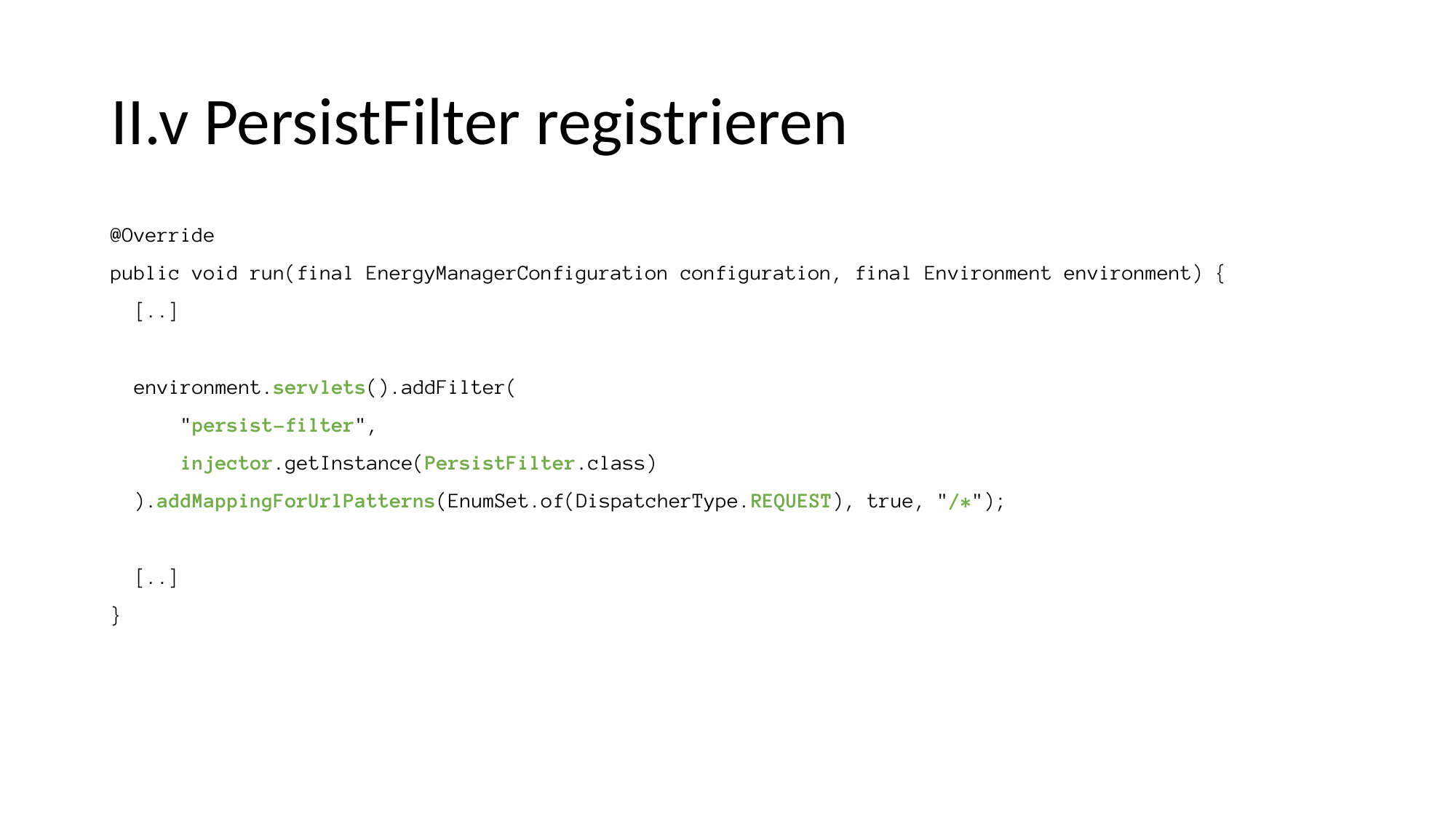

# II.v PersistFilter registrieren
@Override
public void run(final EnergyManagerConfiguration configuration, final Environment environment) {
  [..]

  environment.servlets().addFilter(
      "persist-filter",
      injector.getInstance(PersistFilter.class)
  ).addMappingForUrlPatterns(EnumSet.of(DispatcherType.REQUEST), true, "/*");

  [..]
}